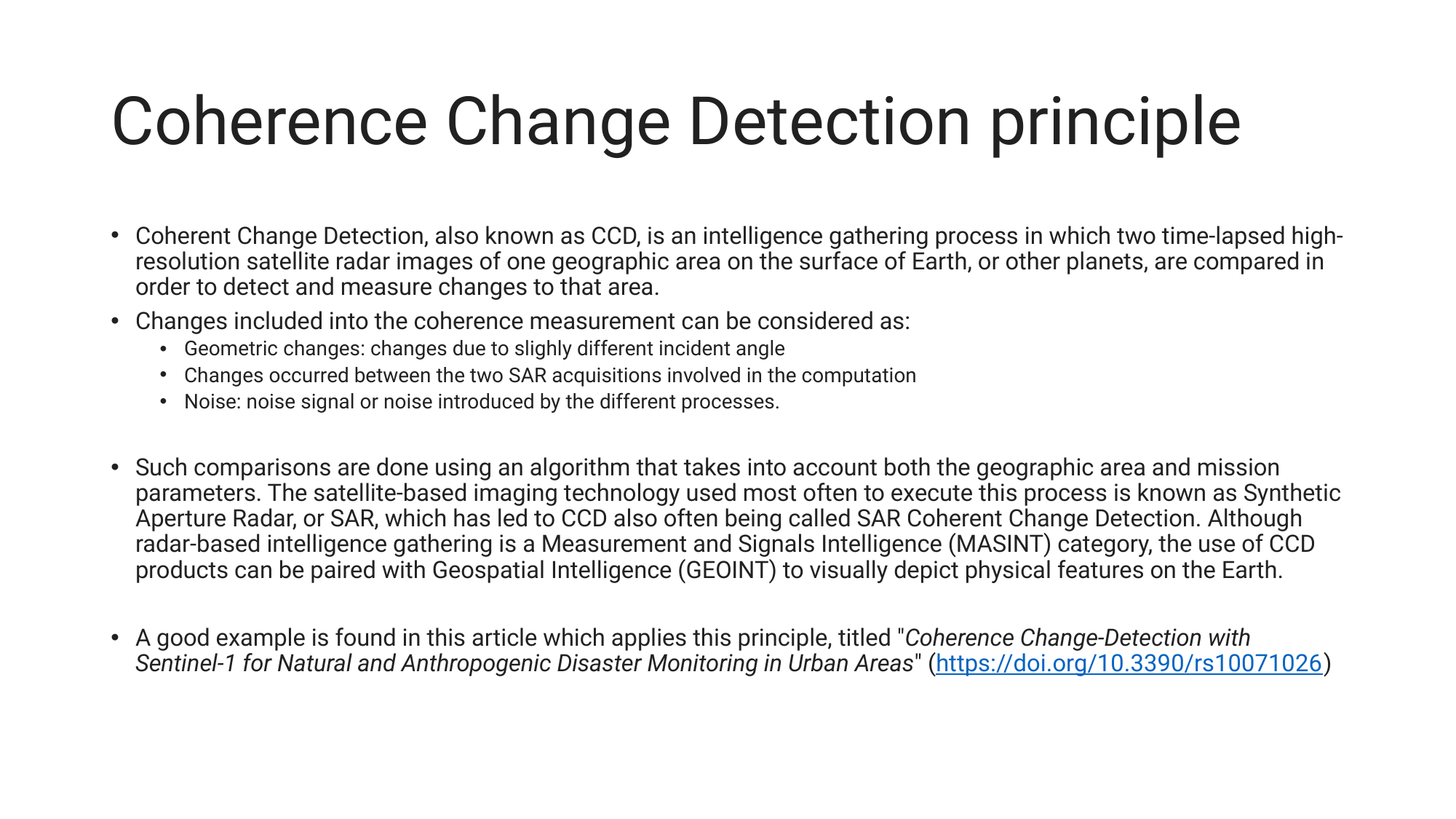

# Coherence Change Detection principle
Coherent Change Detection, also known as CCD, is an intelligence gathering process in which two time-lapsed high-resolution satellite radar images of one geographic area on the surface of Earth, or other planets, are compared in order to detect and measure changes to that area.
Changes included into the coherence measurement can be considered as:
Geometric changes: changes due to slighly different incident angle
Changes occurred between the two SAR acquisitions involved in the computation
Noise: noise signal or noise introduced by the different processes.

Such comparisons are done using an algorithm that takes into account both the geographic area and mission parameters. The satellite-based imaging technology used most often to execute this process is known as Synthetic Aperture Radar, or SAR, which has led to CCD also often being called SAR Coherent Change Detection. Although radar-based intelligence gathering is a Measurement and Signals Intelligence (MASINT) category, the use of CCD products can be paired with Geospatial Intelligence (GEOINT) to visually depict physical features on the Earth.

A good example is found in this article which applies this principle, titled "Coherence Change-Detection with Sentinel-1 for Natural and Anthropogenic Disaster Monitoring in Urban Areas" (https://doi.org/10.3390/rs10071026 )